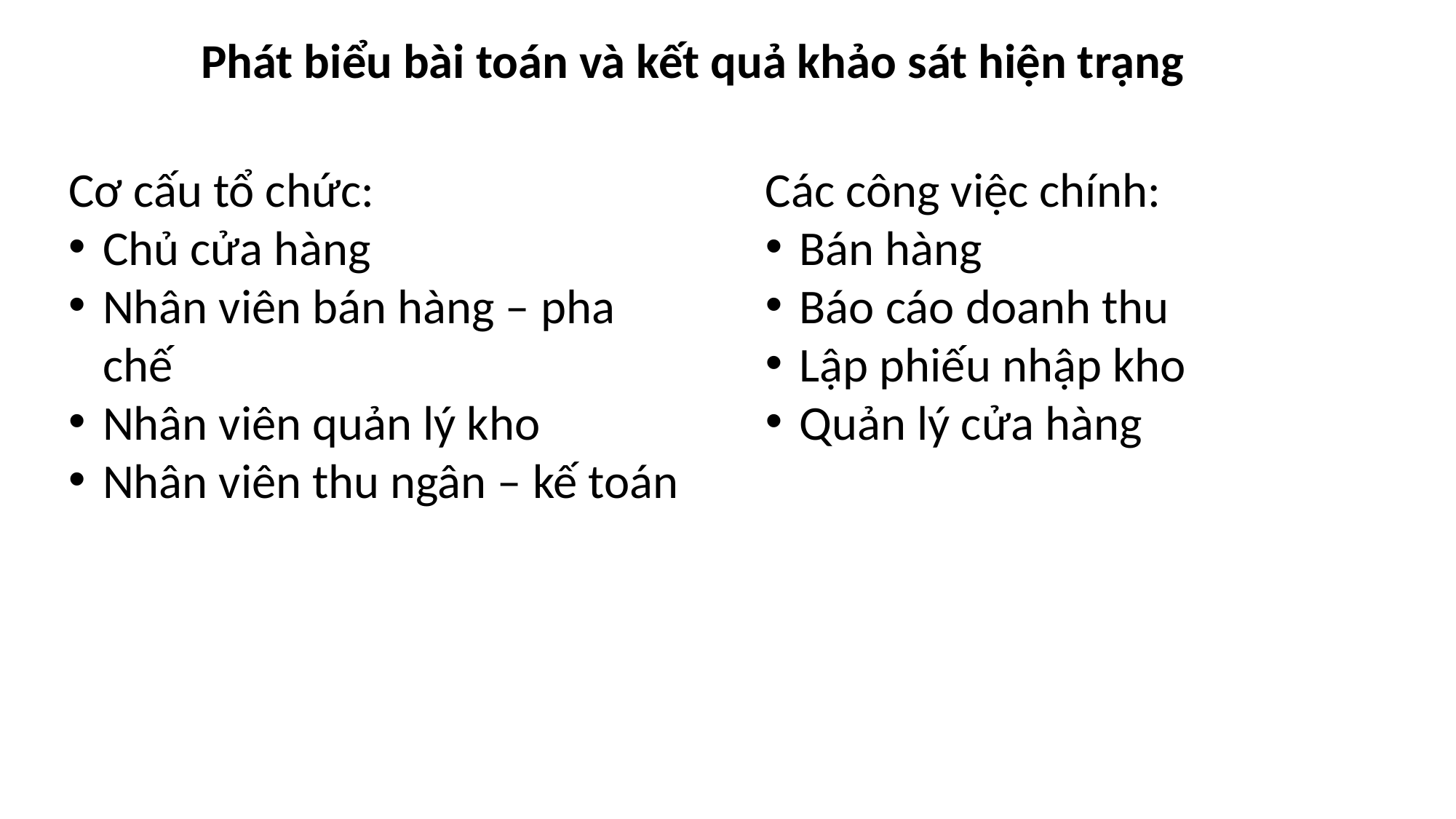

Phát biểu bài toán và kết quả khảo sát hiện trạng
Cơ cấu tổ chức:
Chủ cửa hàng
Nhân viên bán hàng – pha chế
Nhân viên quản lý kho
Nhân viên thu ngân – kế toán
Các công việc chính:
Bán hàng
Báo cáo doanh thu
Lập phiếu nhập kho
Quản lý cửa hàng